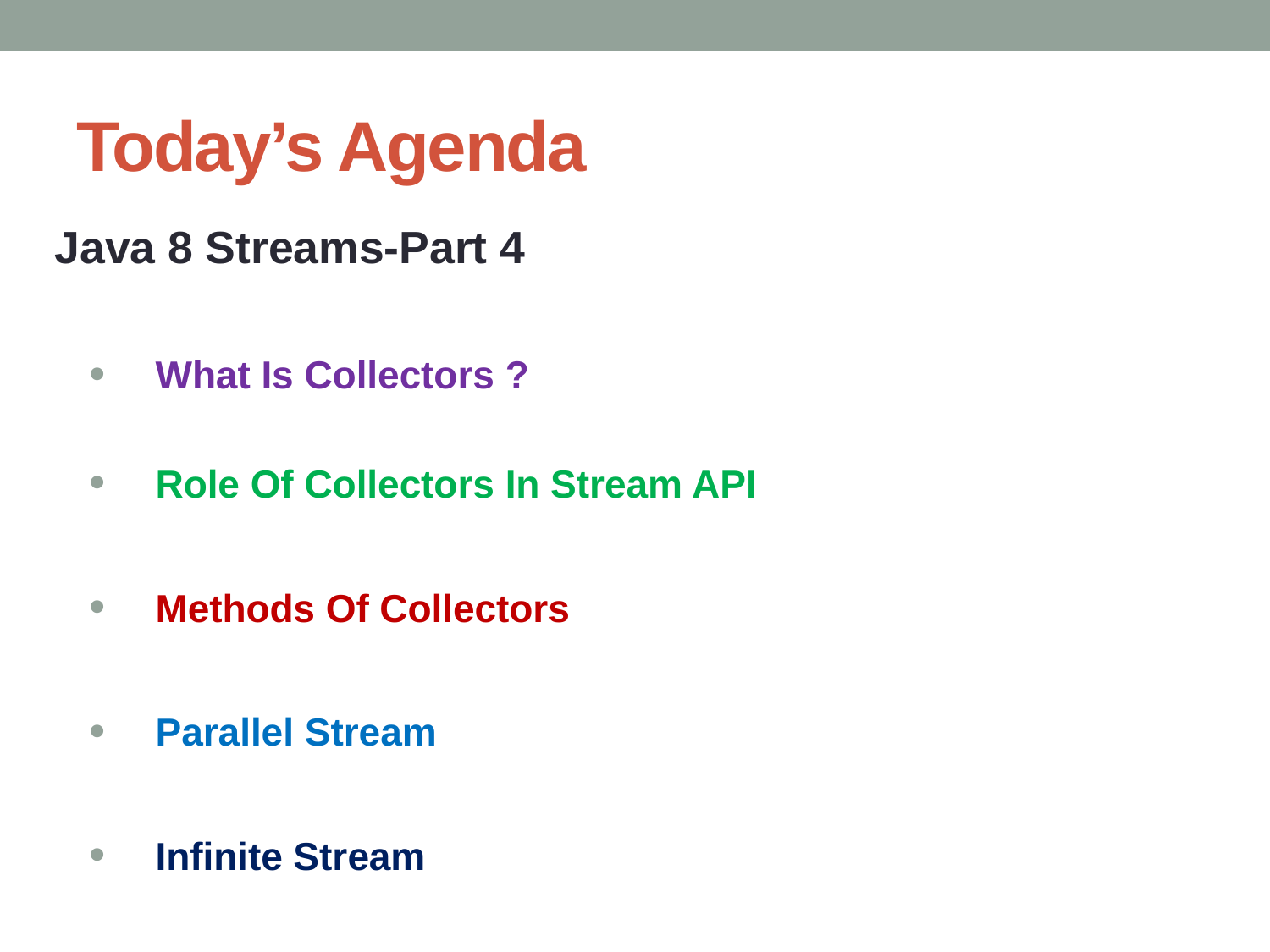

# Today’s Agenda
Java 8 Streams-Part 4

What Is Collectors ?

Role Of Collectors In Stream API

Methods Of Collectors

Parallel Stream

Infinite Stream